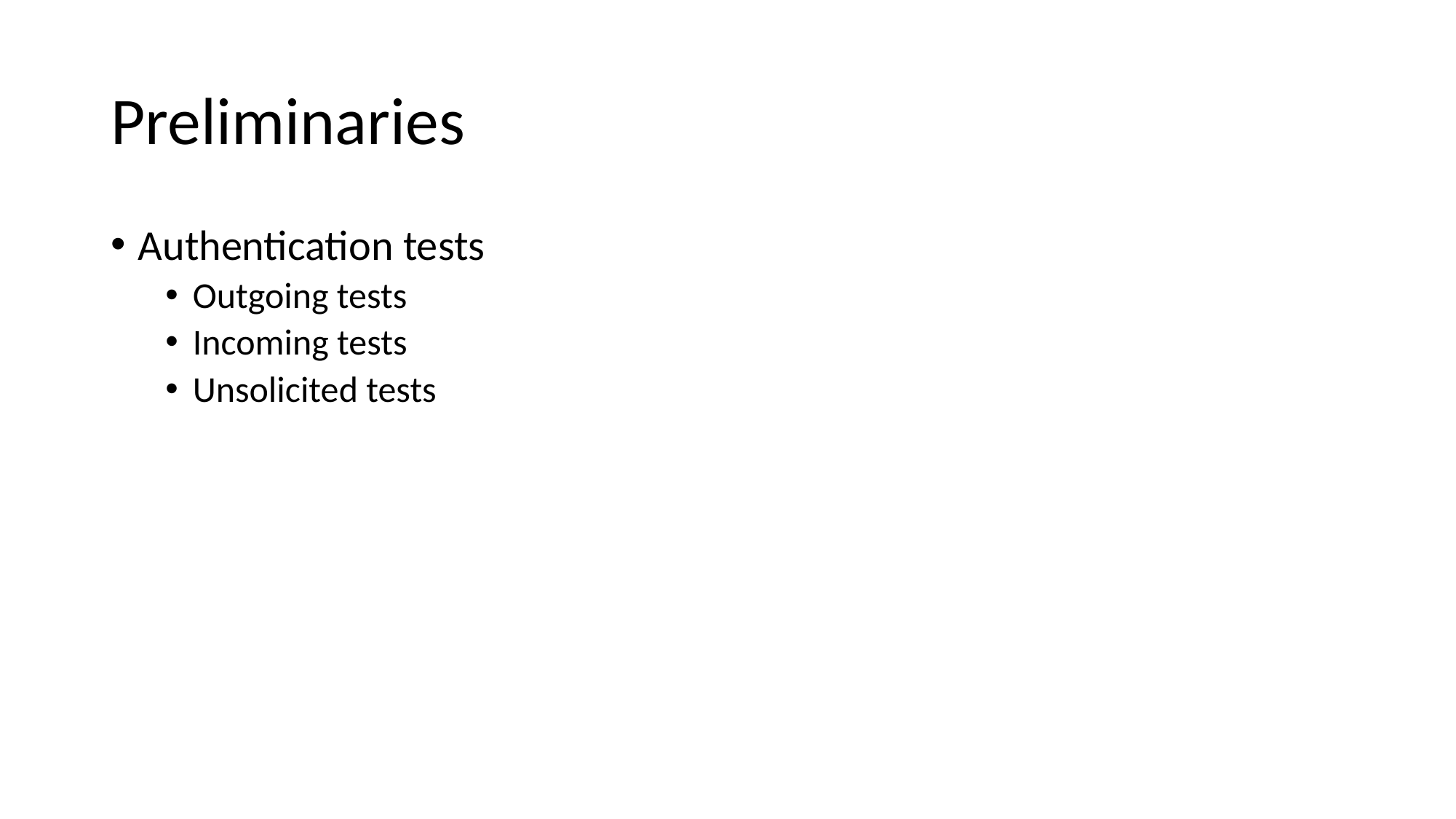

# Preliminaries
Authentication tests
Outgoing tests
Incoming tests
Unsolicited tests